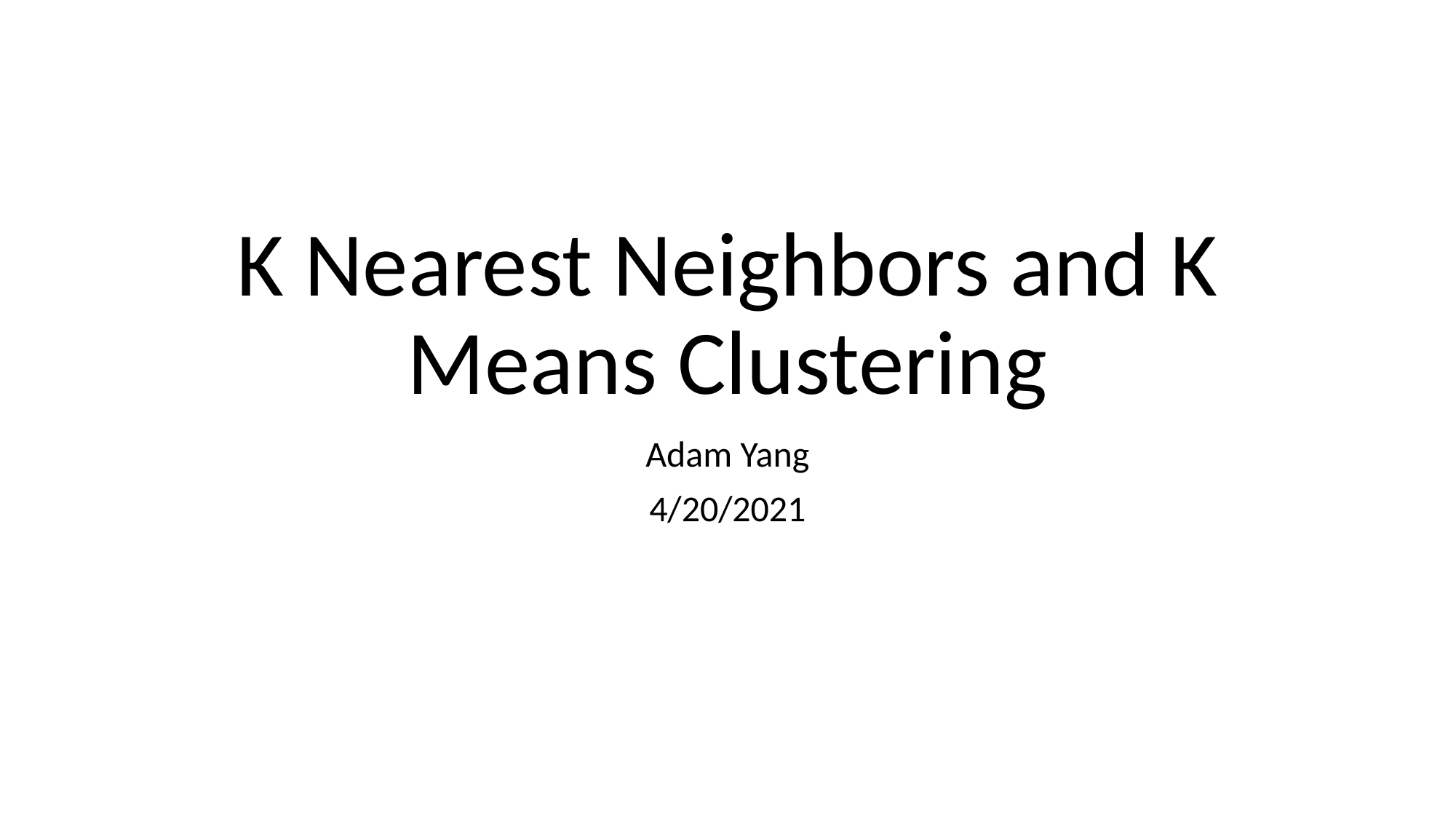

# K Nearest Neighbors and K Means Clustering
Adam Yang
4/20/2021